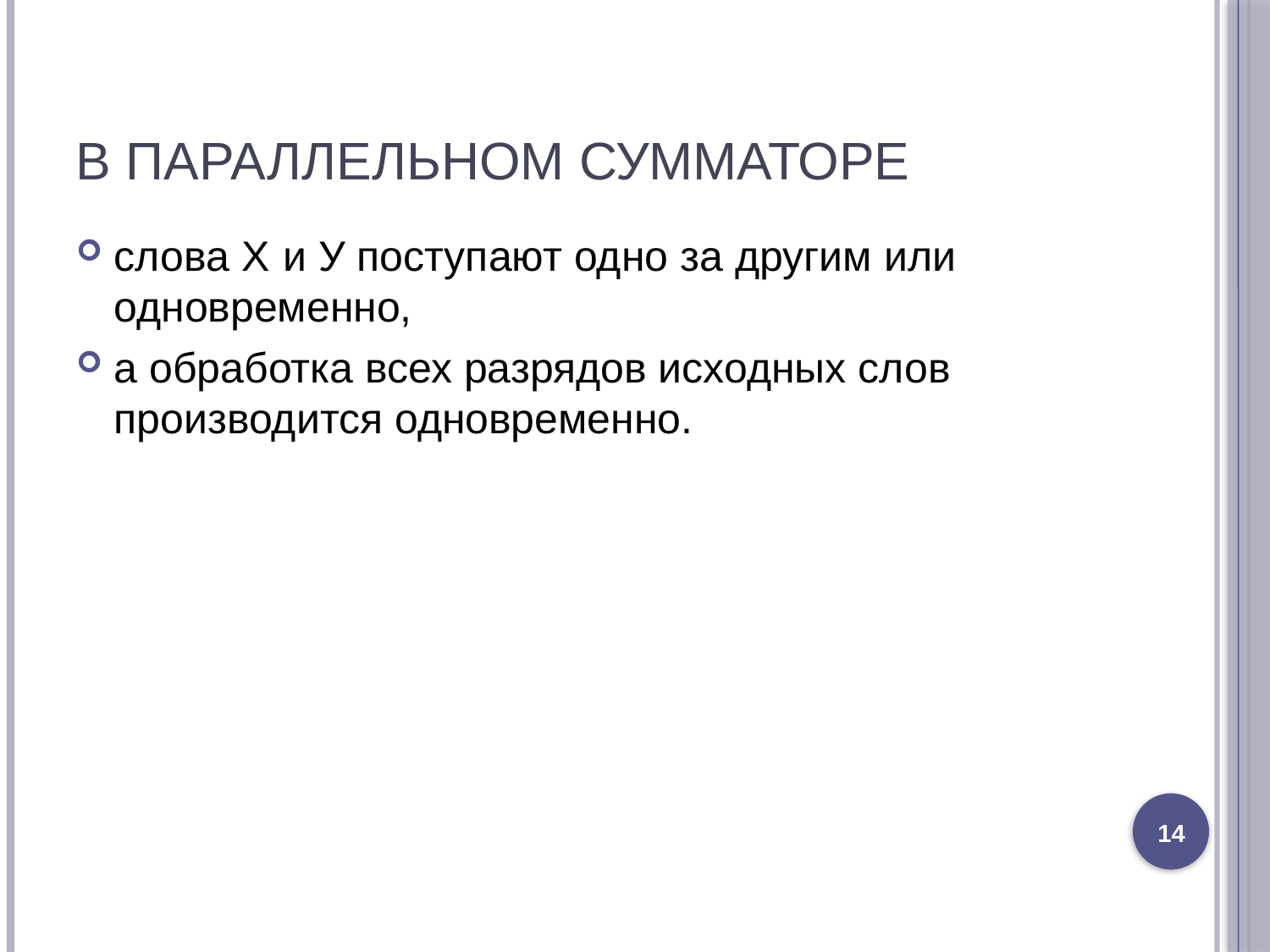

# В параллельном сумматоре
слова X и У поступают одно за другим или одновременно,
а обработка всех разрядов исходных слов производится одновременно.

14